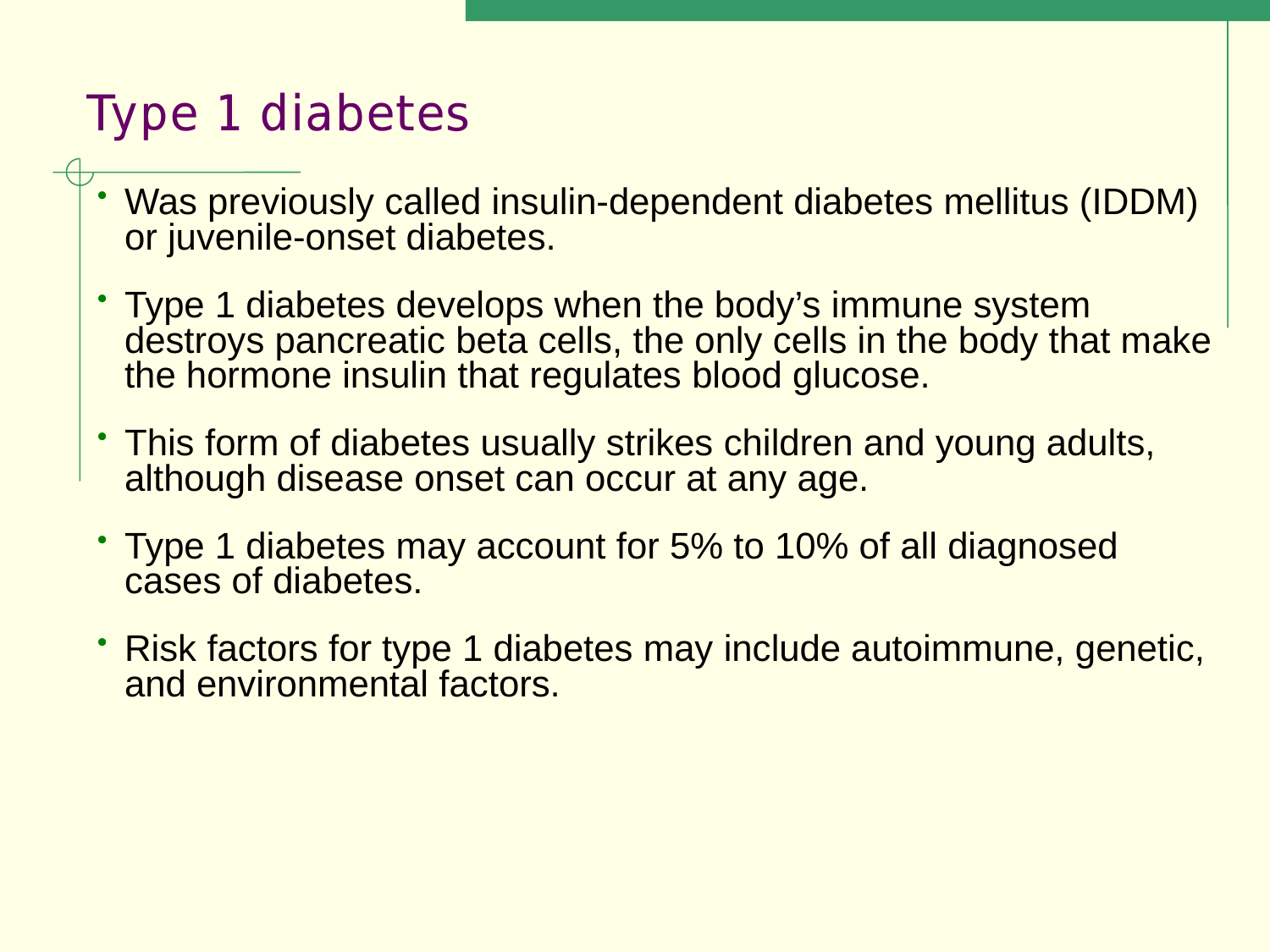

# Type 1 diabetes
Was previously called insulin-dependent diabetes mellitus (IDDM) or juvenile-onset diabetes.
Type 1 diabetes develops when the body’s immune system destroys pancreatic beta cells, the only cells in the body that make the hormone insulin that regulates blood glucose.
This form of diabetes usually strikes children and young adults, although disease onset can occur at any age.
Type 1 diabetes may account for 5% to 10% of all diagnosed cases of diabetes.
Risk factors for type 1 diabetes may include autoimmune, genetic, and environmental factors.